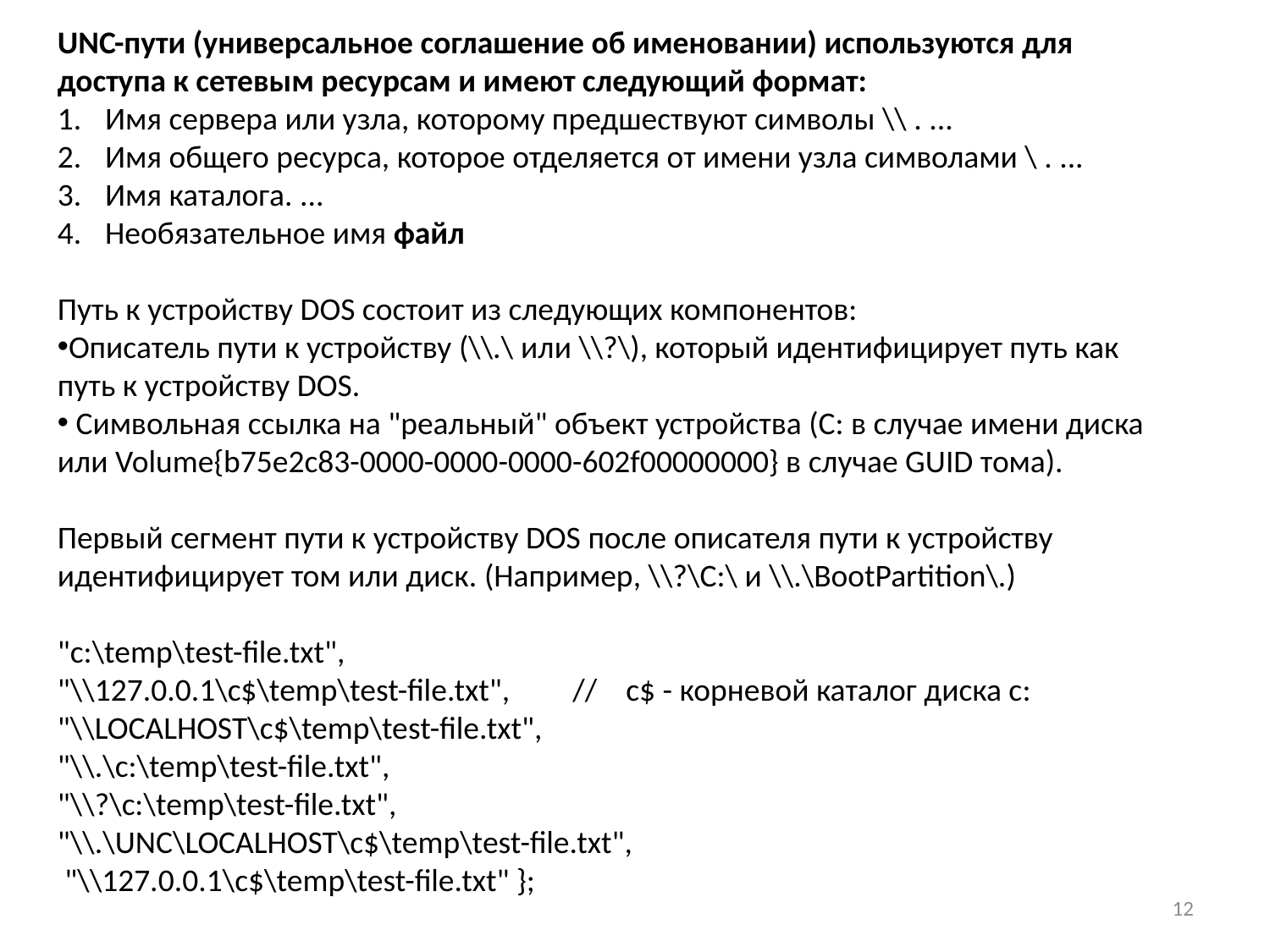

UNC-пути (универсальное соглашение об именовании) используются для доступа к сетевым ресурсам и имеют следующий формат:
Имя сервера или узла, которому предшествуют символы \\ . ...
Имя общего ресурса, которое отделяется от имени узла символами \ . ...
Имя каталога. ...
Необязательное имя файл

Путь к устройству DOS состоит из следующих компонентов:
Описатель пути к устройству (\\.\ или \\?\), который идентифицирует путь как путь к устройству DOS.
 Символьная ссылка на "реальный" объект устройства (C: в случае имени диска или Volume{b75e2c83-0000-0000-0000-602f00000000} в случае GUID тома).

Первый сегмент пути к устройству DOS после описателя пути к устройству идентифицирует том или диск. (Например, \\?\C:\ и \\.\BootPartition\.)

"c:\temp\test-file.txt",
"\\127.0.0.1\c$\temp\test-file.txt",  	 //    c$ - корневой каталог диска с:
"\\LOCALHOST\c$\temp\test-file.txt",
"\\.\c:\temp\test-file.txt",
"\\?\c:\temp\test-file.txt",
"\\.\UNC\LOCALHOST\c$\temp\test-file.txt",
 "\\127.0.0.1\c$\temp\test-file.txt" };
12